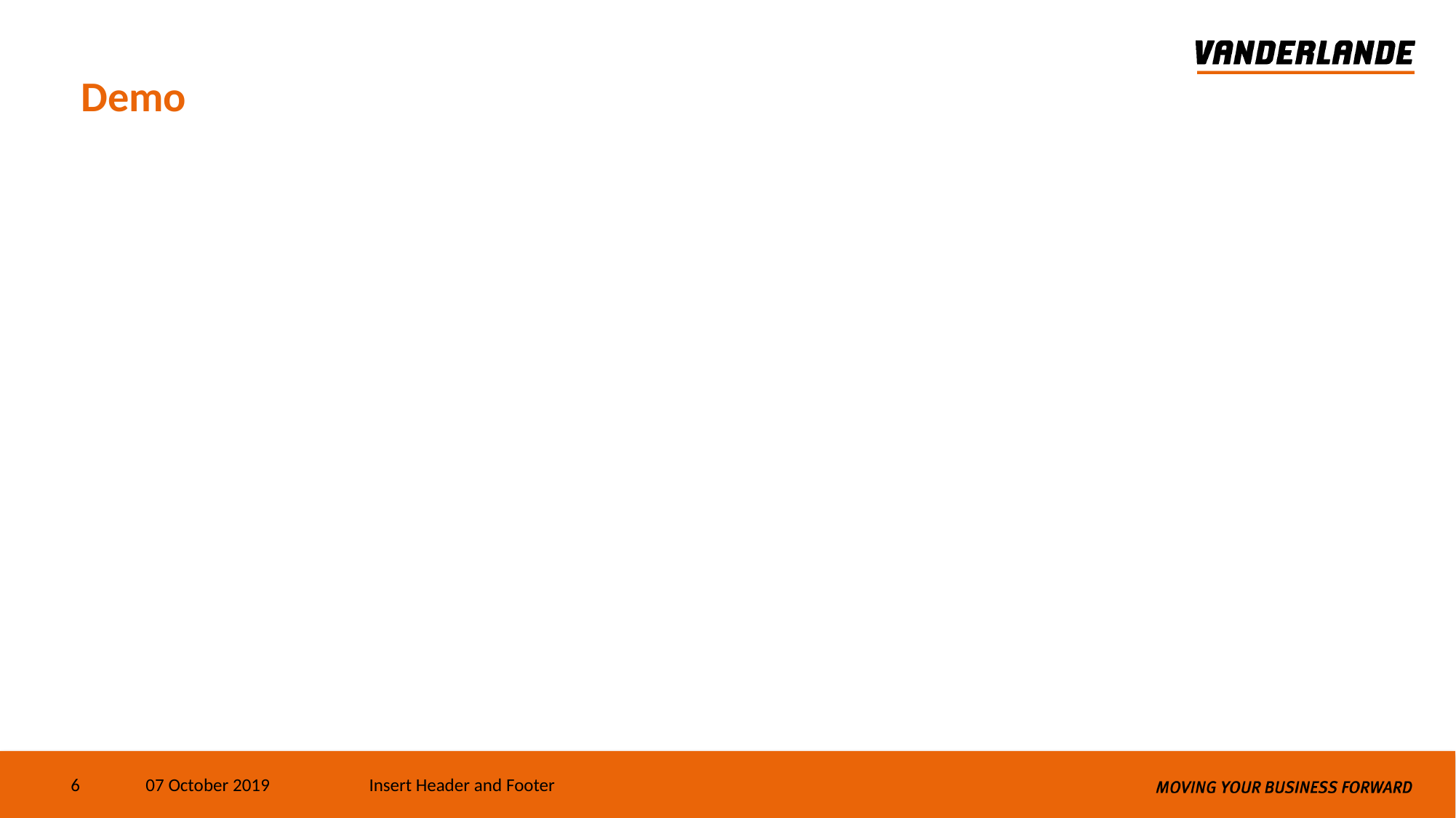

# Demo

6
07 October 2019
Insert Header and Footer